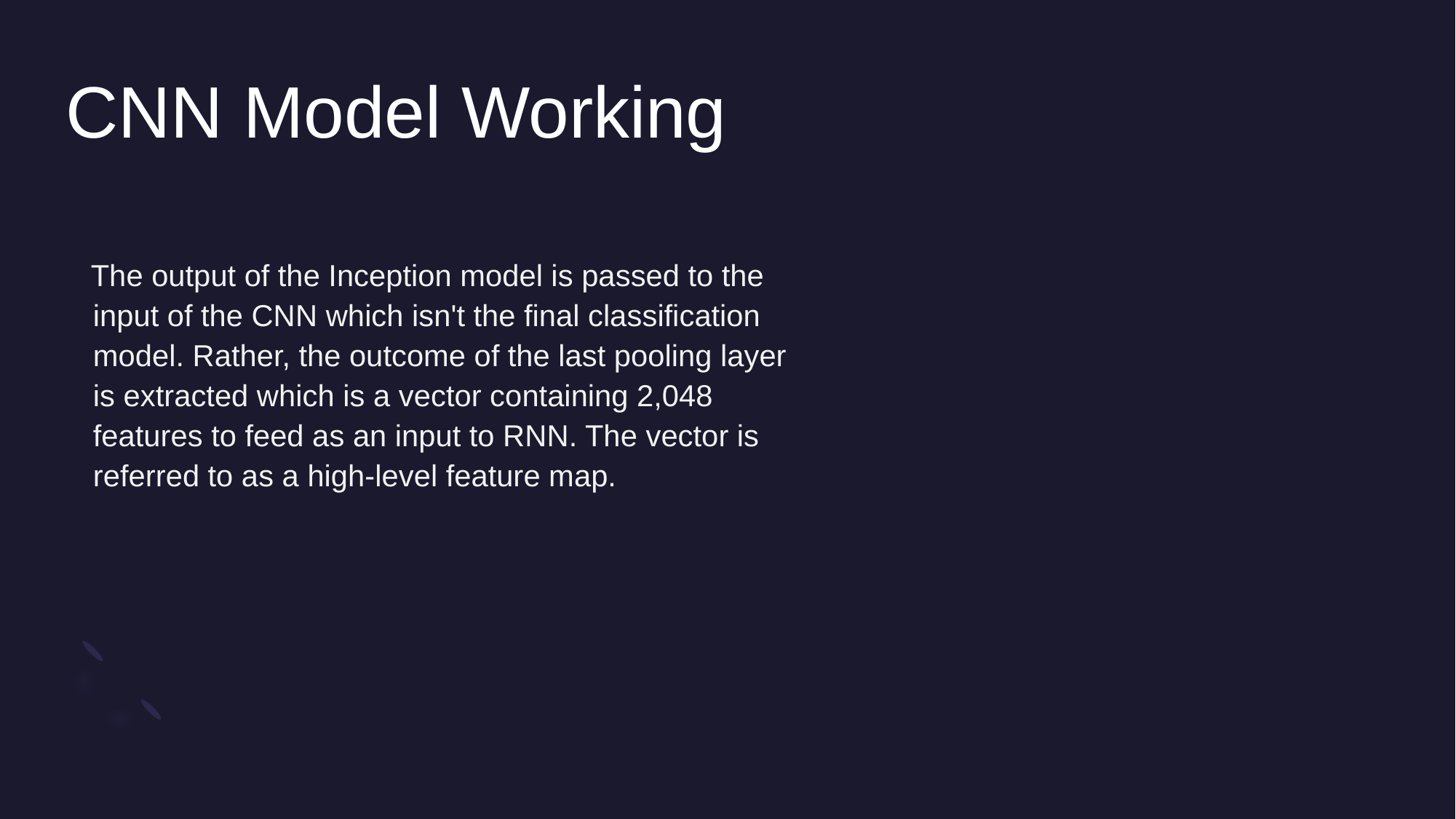

# CNN Model Working
   The output of the Inception model is passed to the input of the CNN which isn't the final classification model. Rather, the outcome of the last pooling layer is extracted which is a vector containing 2,048 features to feed as an input to RNN. The vector is referred to as a high-level feature map.